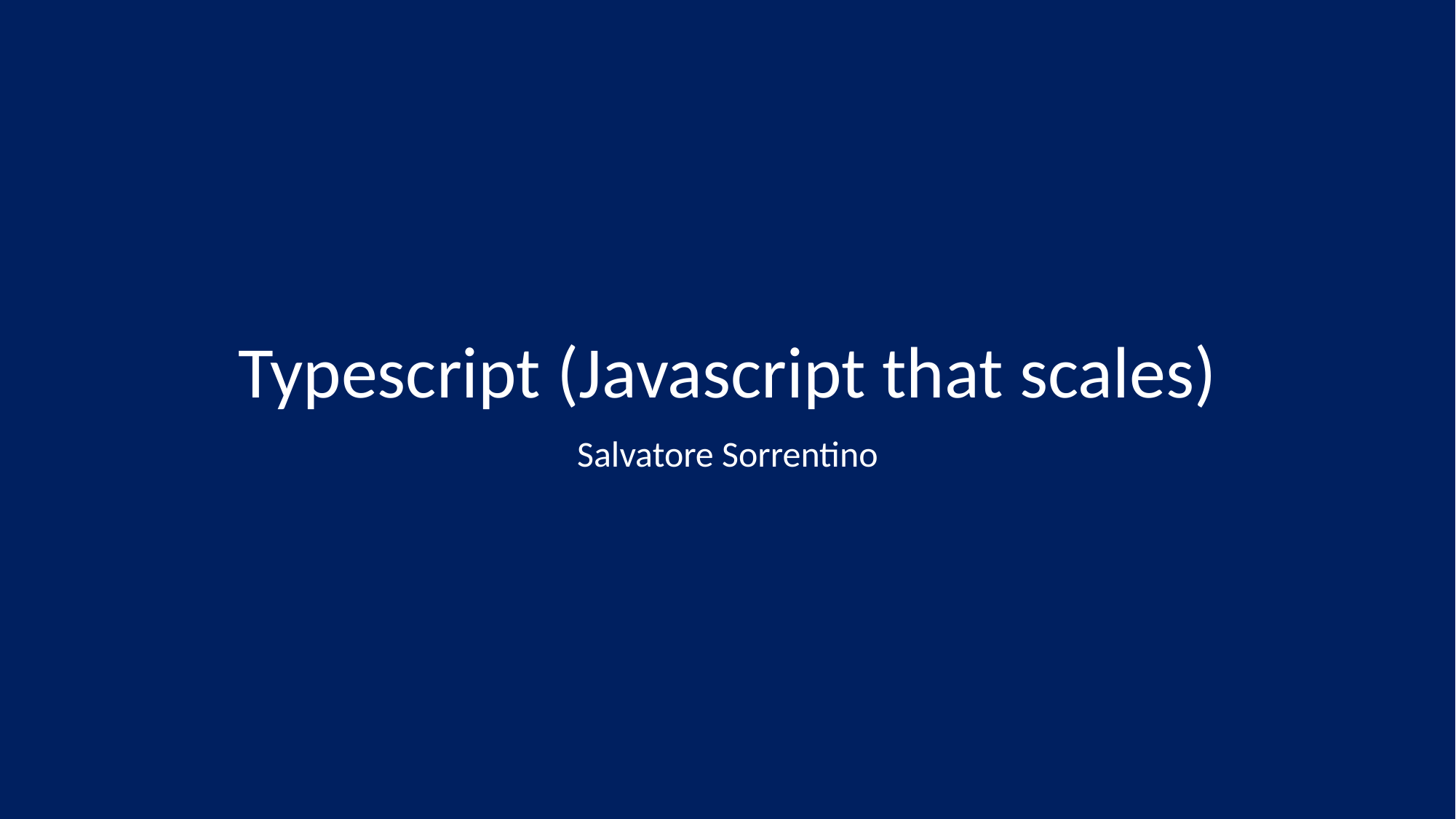

# Typescript (Javascript that scales)
Salvatore Sorrentino